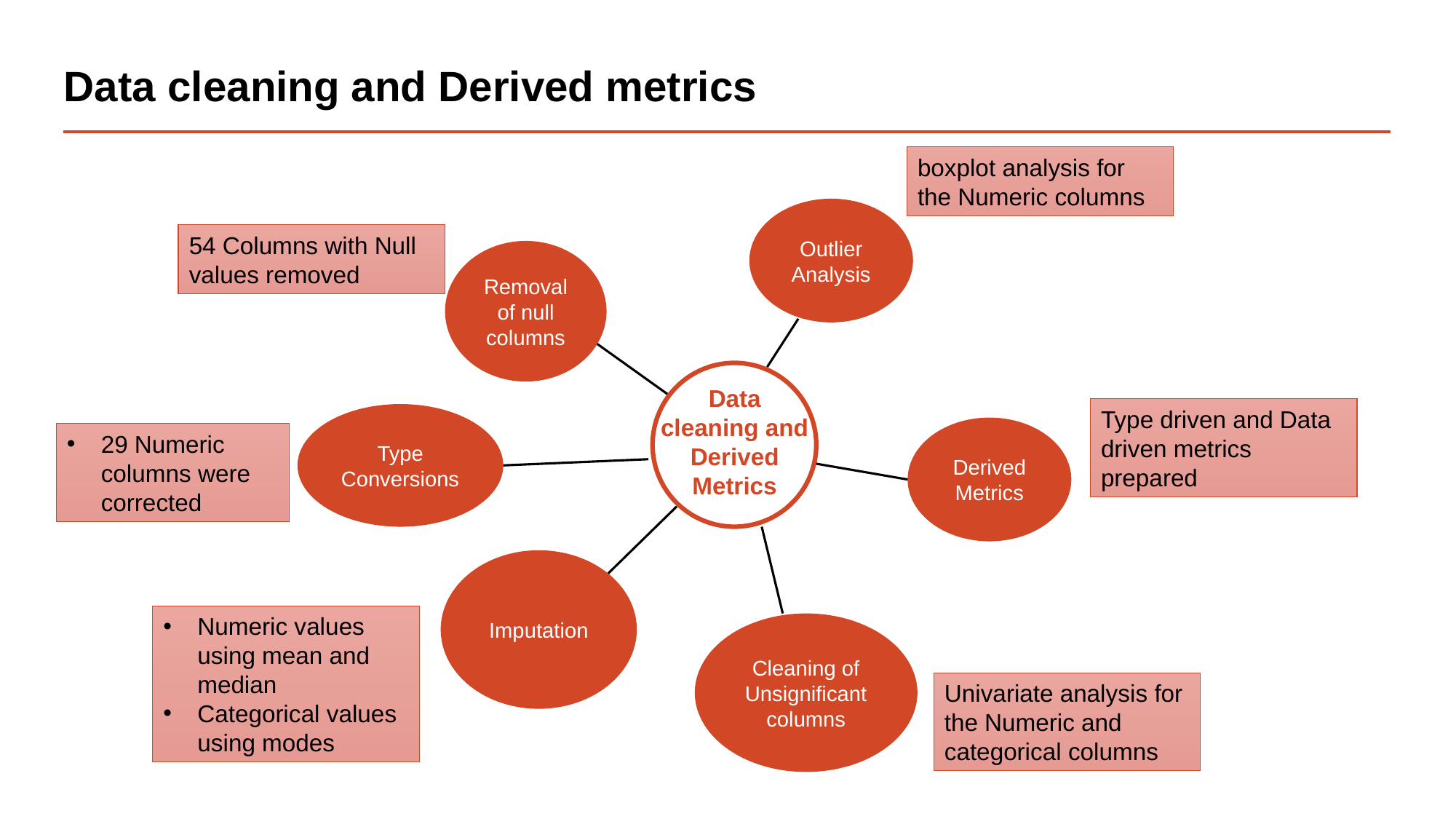

# Data cleaning and Derived metrics
boxplot analysis for the Numeric columns
Outlier Analysis
54 Columns with Null values removed
Removal of null columns

Data cleaning and Derived Metrics
Type driven and Data driven metrics prepared
Type Conversions
Derived Metrics
29 Numeric columns were corrected
Imputation
Numeric values using mean and median
Categorical values using modes
Cleaning of Unsignificant columns
Univariate analysis for the Numeric and categorical columns